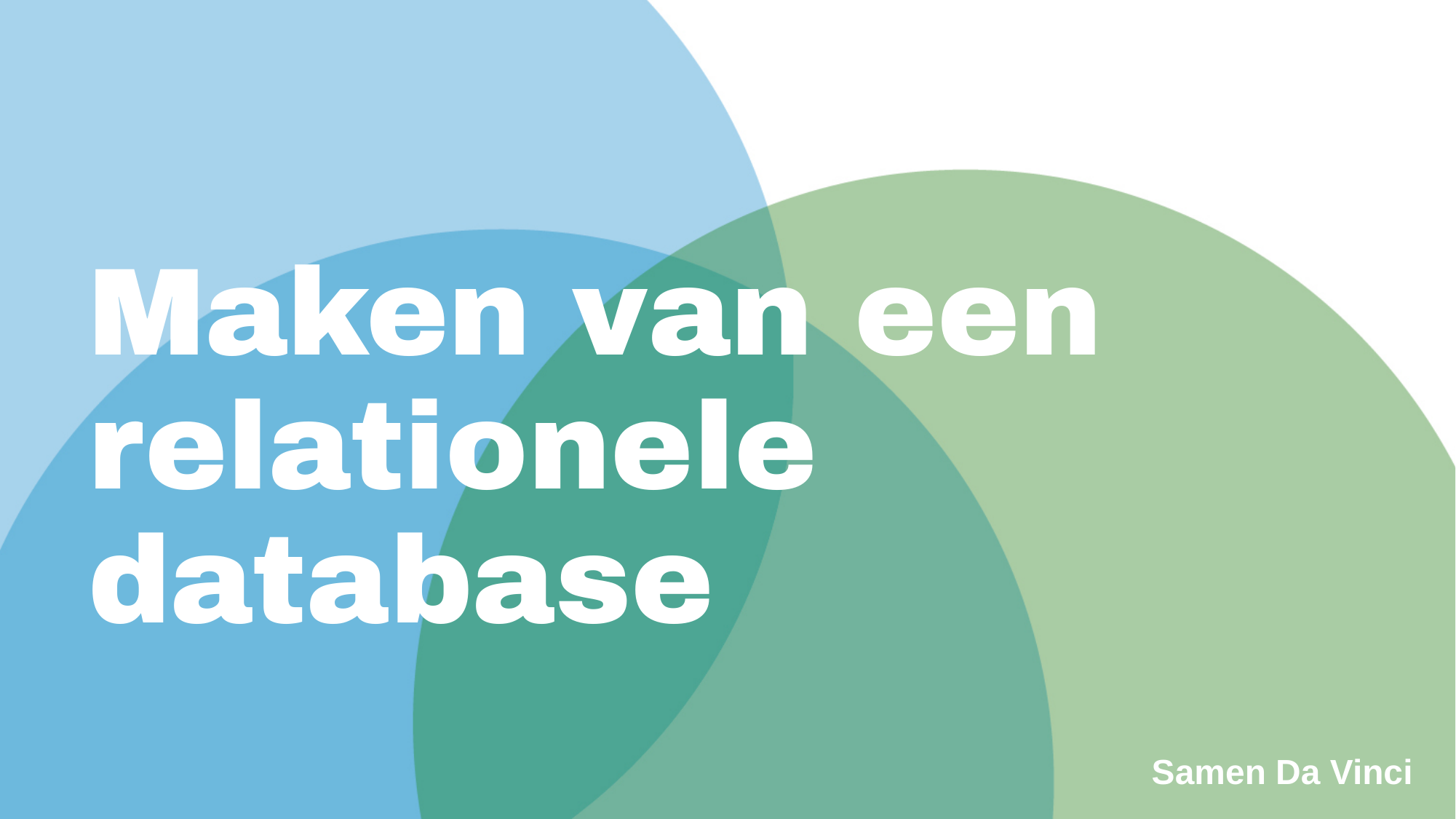

# Maken van een relationele database
Samen Da Vinci